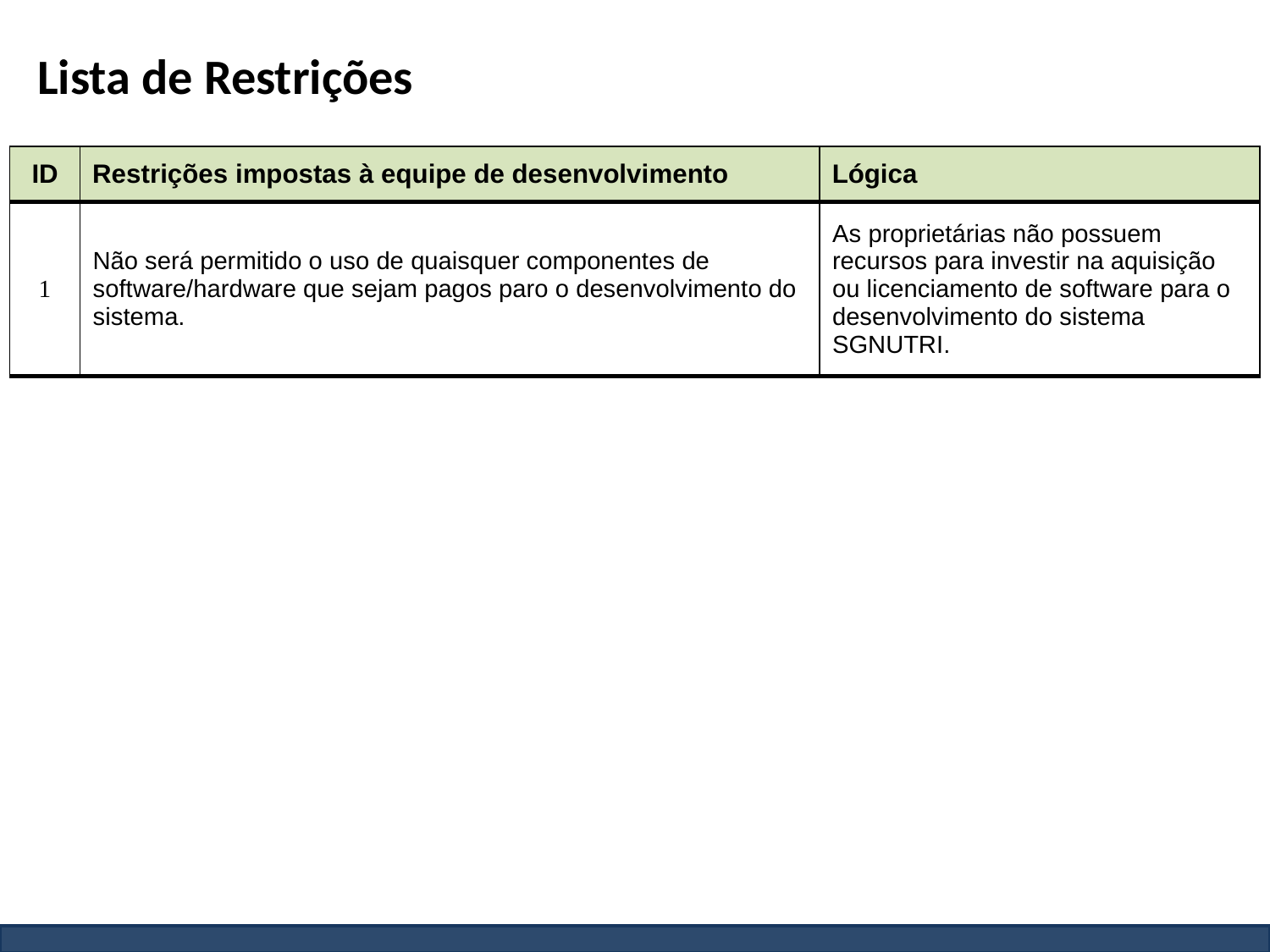

# Lista de Restrições
| ID | Restrições impostas à equipe de desenvolvimento | Lógica |
| --- | --- | --- |
| 1 | Não será permitido o uso de quaisquer componentes de software/hardware que sejam pagos paro o desenvolvimento do sistema. | As proprietárias não possuem recursos para investir na aquisição ou licenciamento de software para o desenvolvimento do sistema SGNUTRI. |